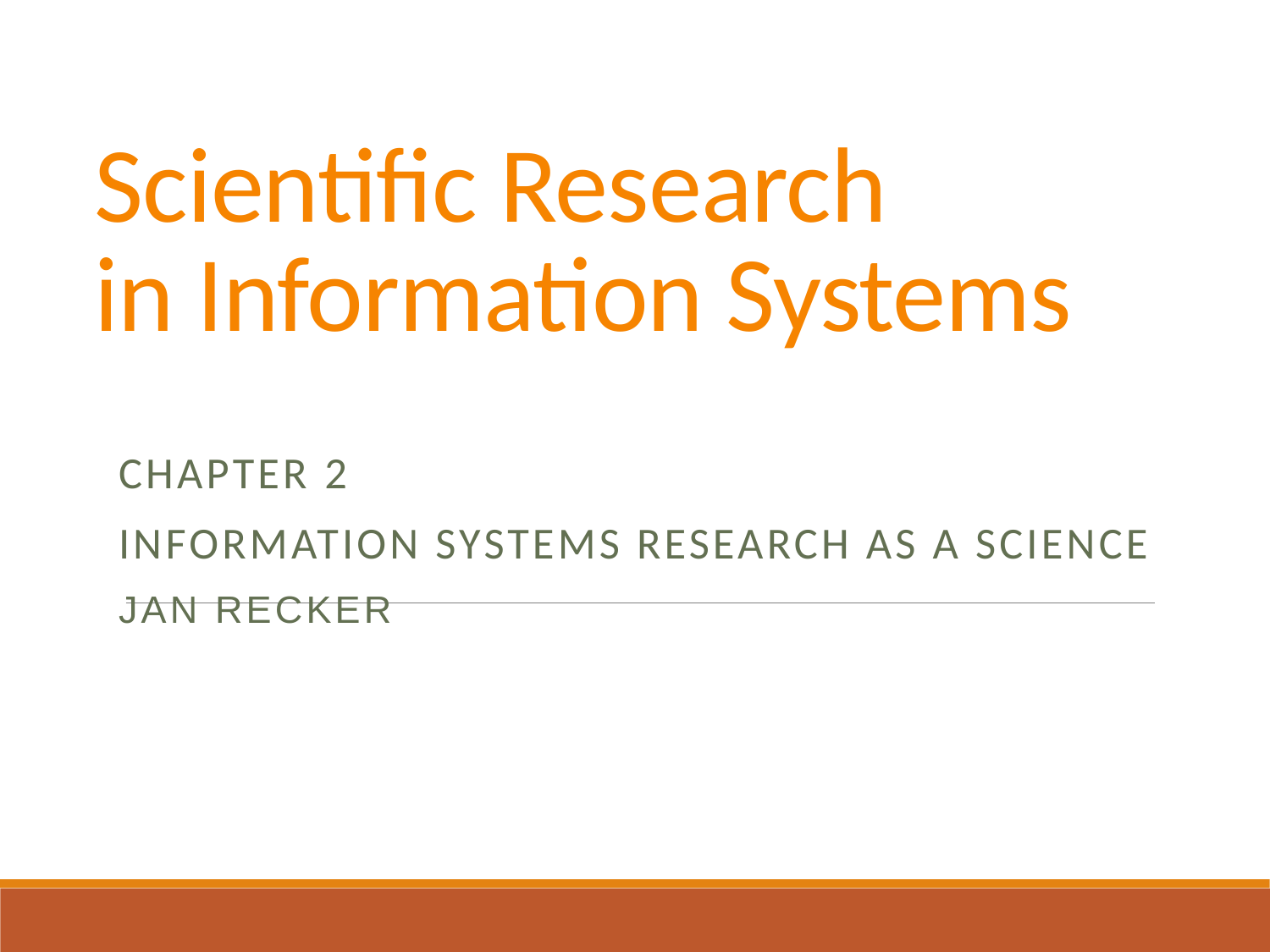

# Scientific Research in Information Systems
Chapter 2
Information Systems Research as a Science
JAN RECKER